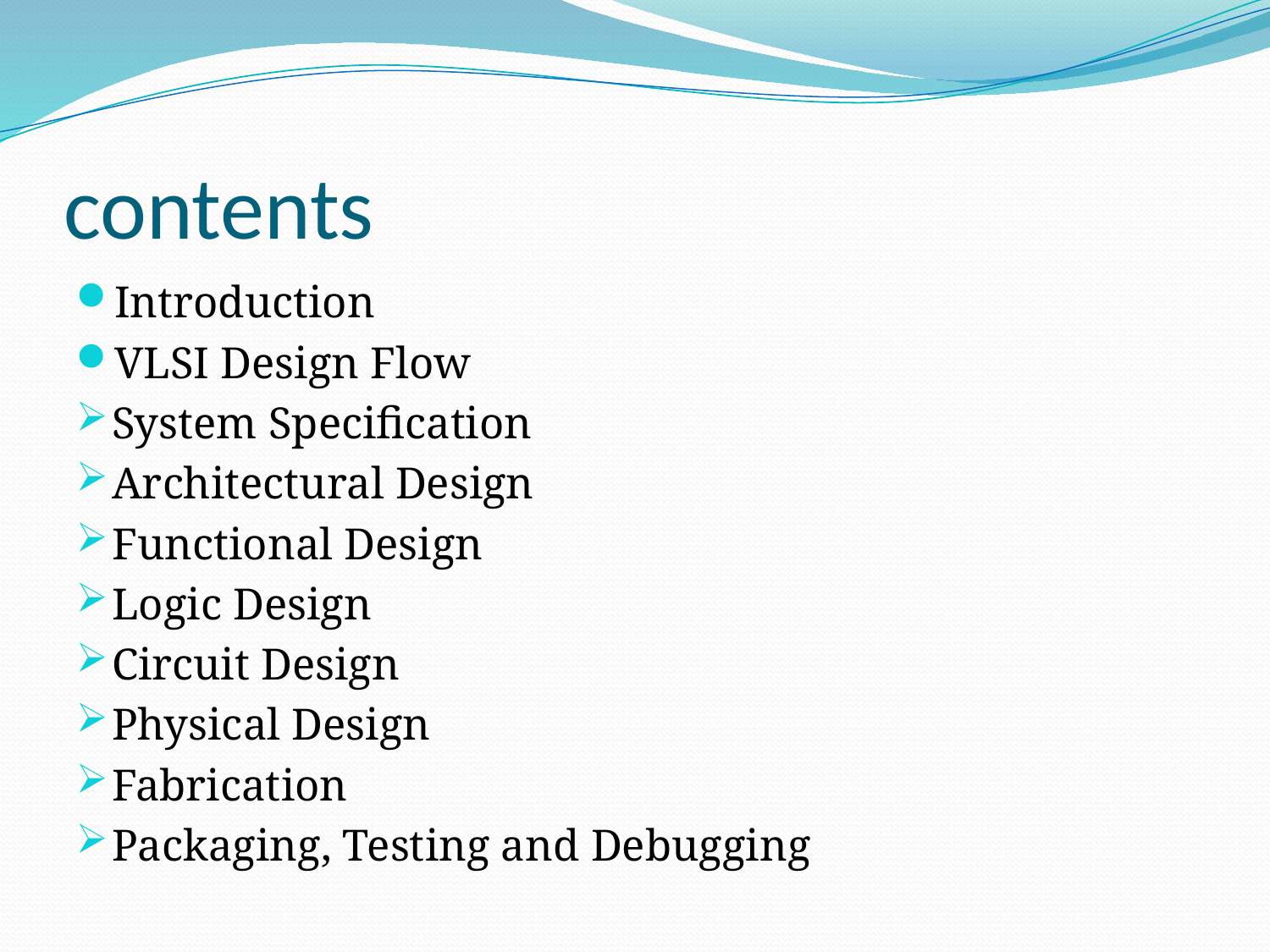

# contents
Introduction
VLSI Design Flow
System Specification
Architectural Design
Functional Design
Logic Design
Circuit Design
Physical Design
Fabrication
Packaging, Testing and Debugging